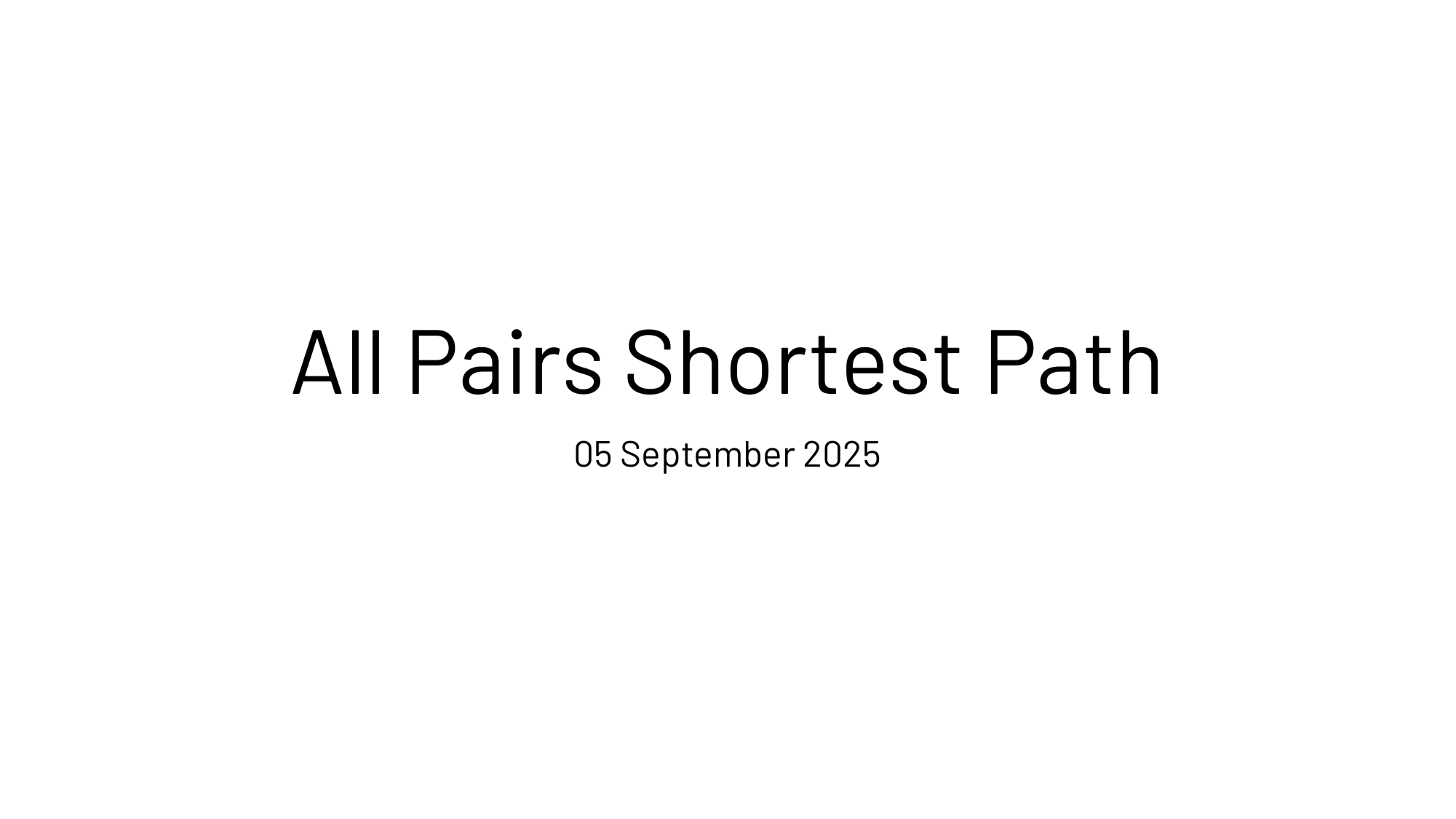

# All Pairs Shortest Path
05 September 2025